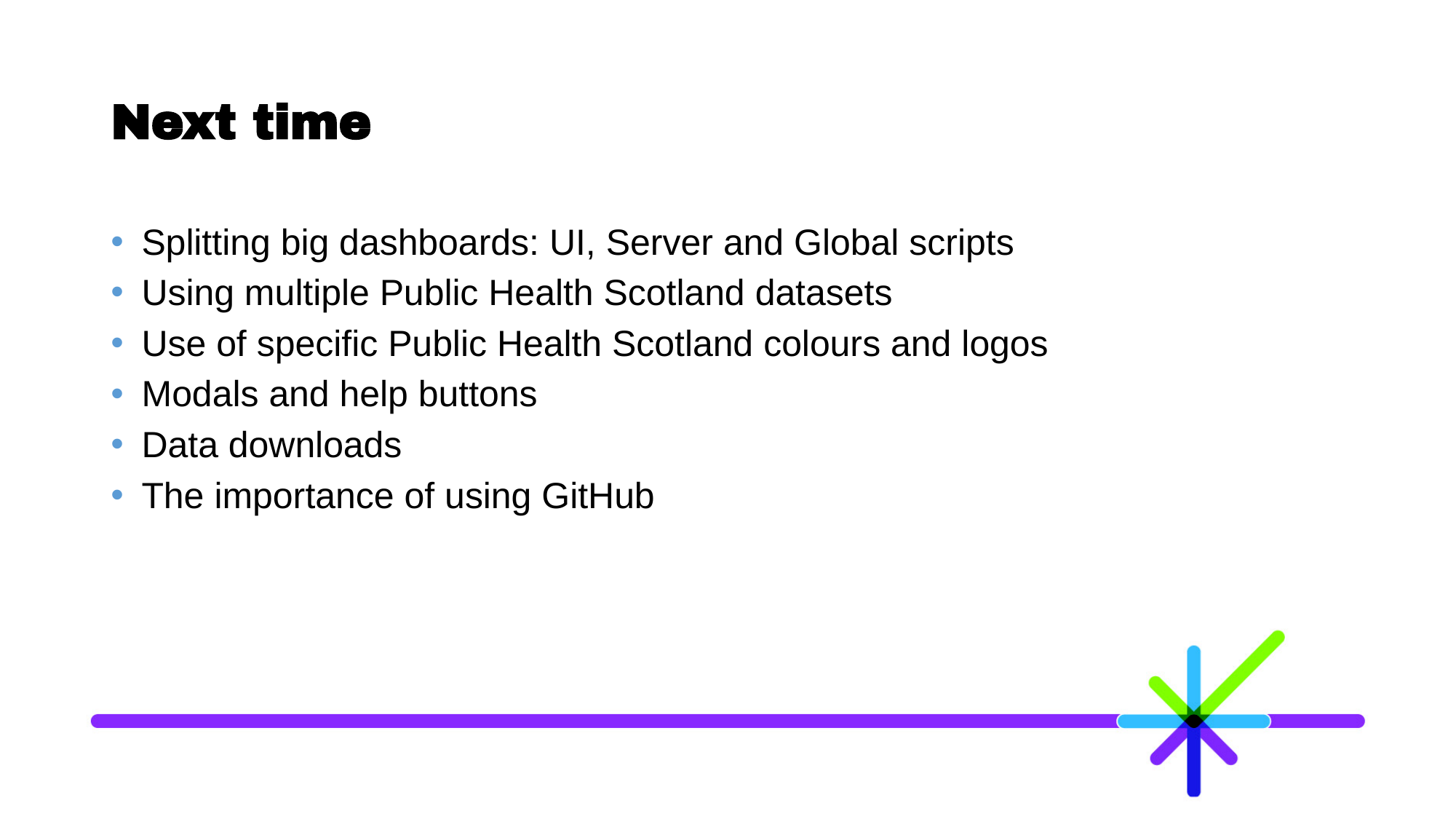

# Next time
 Splitting big dashboards: UI, Server and Global scripts
 Using multiple Public Health Scotland datasets
 Use of specific Public Health Scotland colours and logos
 Modals and help buttons
 Data downloads
 The importance of using GitHub